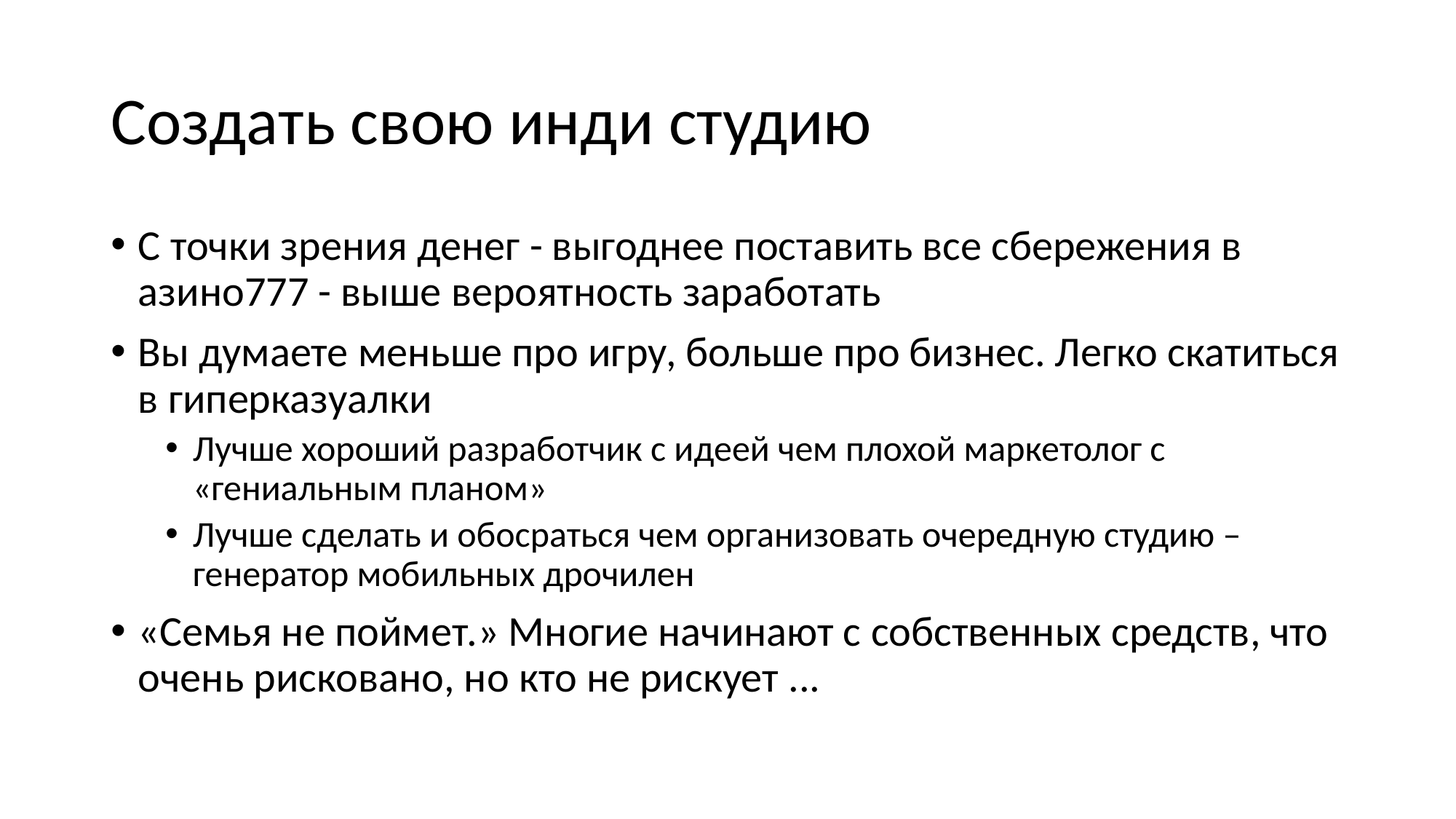

# Создать свою инди студию
С точки зрения денег - выгоднее поставить все сбережения в азино777 - выше вероятность заработать
Вы думаете меньше про игру, больше про бизнес. Легко скатиться в гиперказуалки
Лучше хороший разработчик с идеей чем плохой маркетолог с «гениальным планом»
Лучше сделать и обосраться чем организовать очередную студию – генератор мобильных дрочилен
«Семья не поймет.» Многие начинают с собственных средств, что очень рисковано, но кто не рискует ...